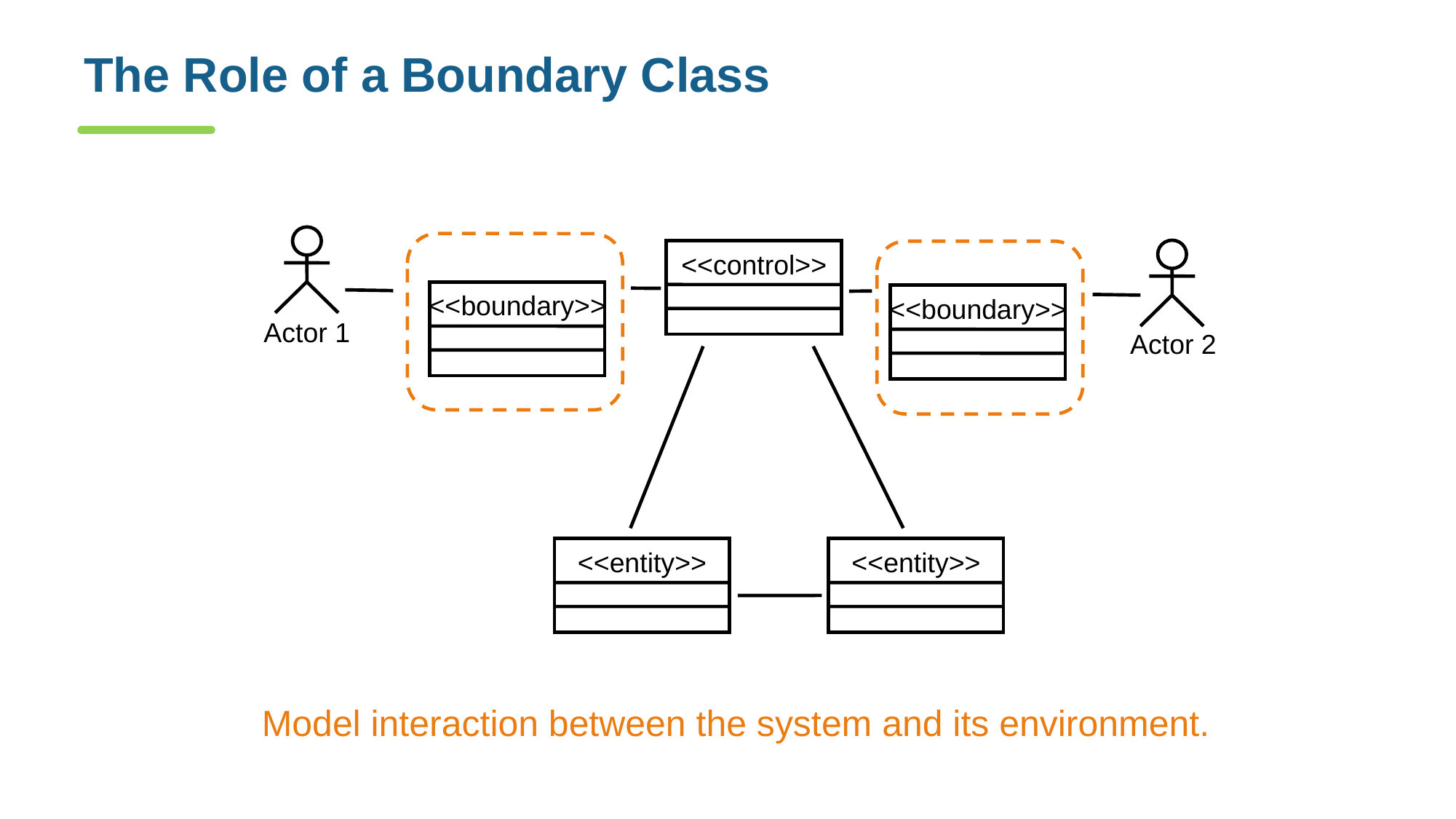

# The Role of a Boundary Class

<<control>>

<<boundary>>

<<boundary>>

Actor 1
Actor 2

<<entity>>

<<entity>>

Model interaction between the system and its environment.
150